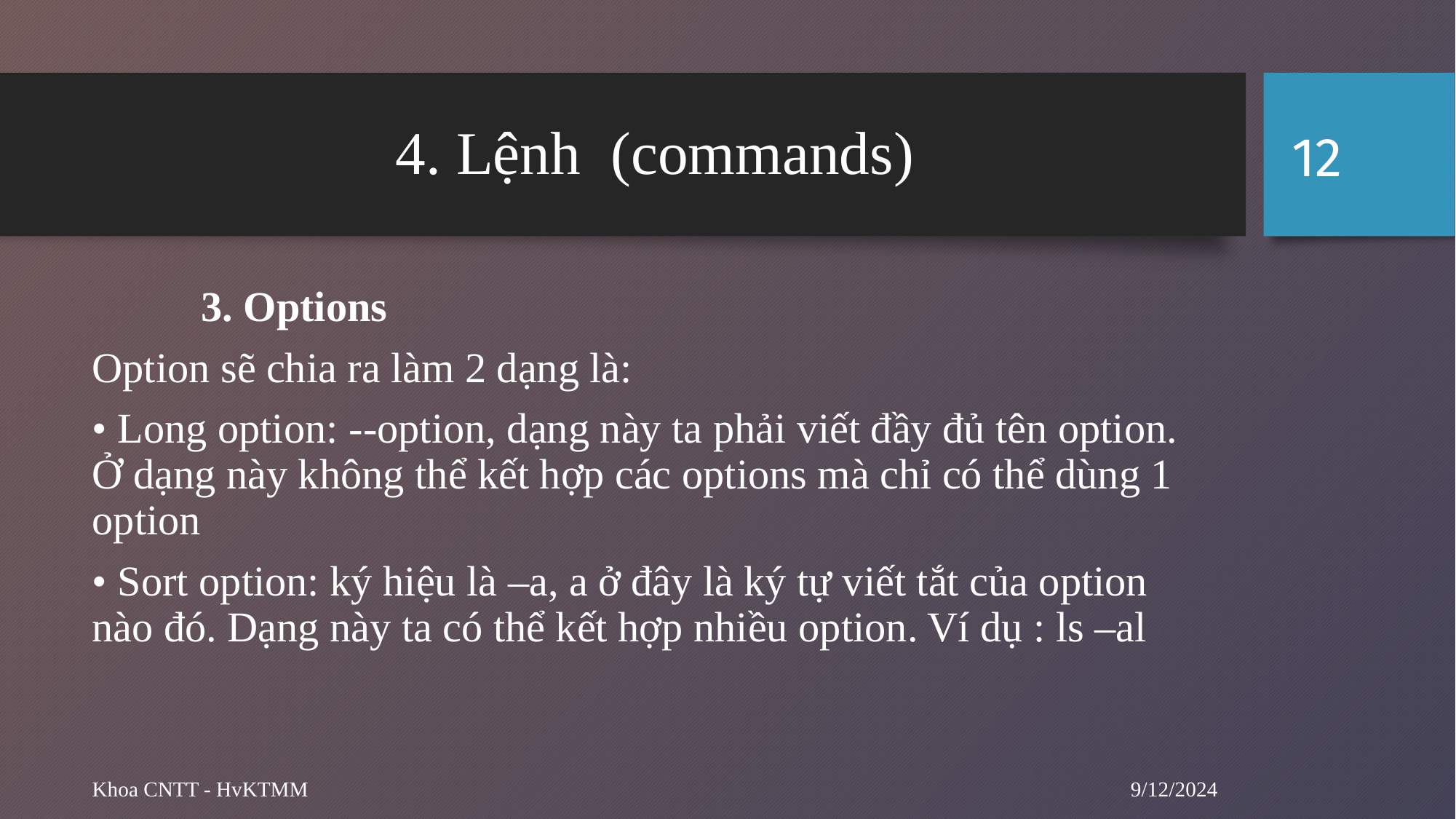

12
# 4. Lệnh  (commands)
	3. Options
Option sẽ chia ra làm 2 dạng là:
• Long option: --option, dạng này ta phải viết đầy đủ tên option. Ở dạng này không thể kết hợp các options mà chỉ có thể dùng 1 option
• Sort option: ký hiệu là –a, a ở đây là ký tự viết tắt của option nào đó. Dạng này ta có thể kết hợp nhiều option. Ví dụ : ls –al

9/12/2024
Khoa CNTT - HvKTMM